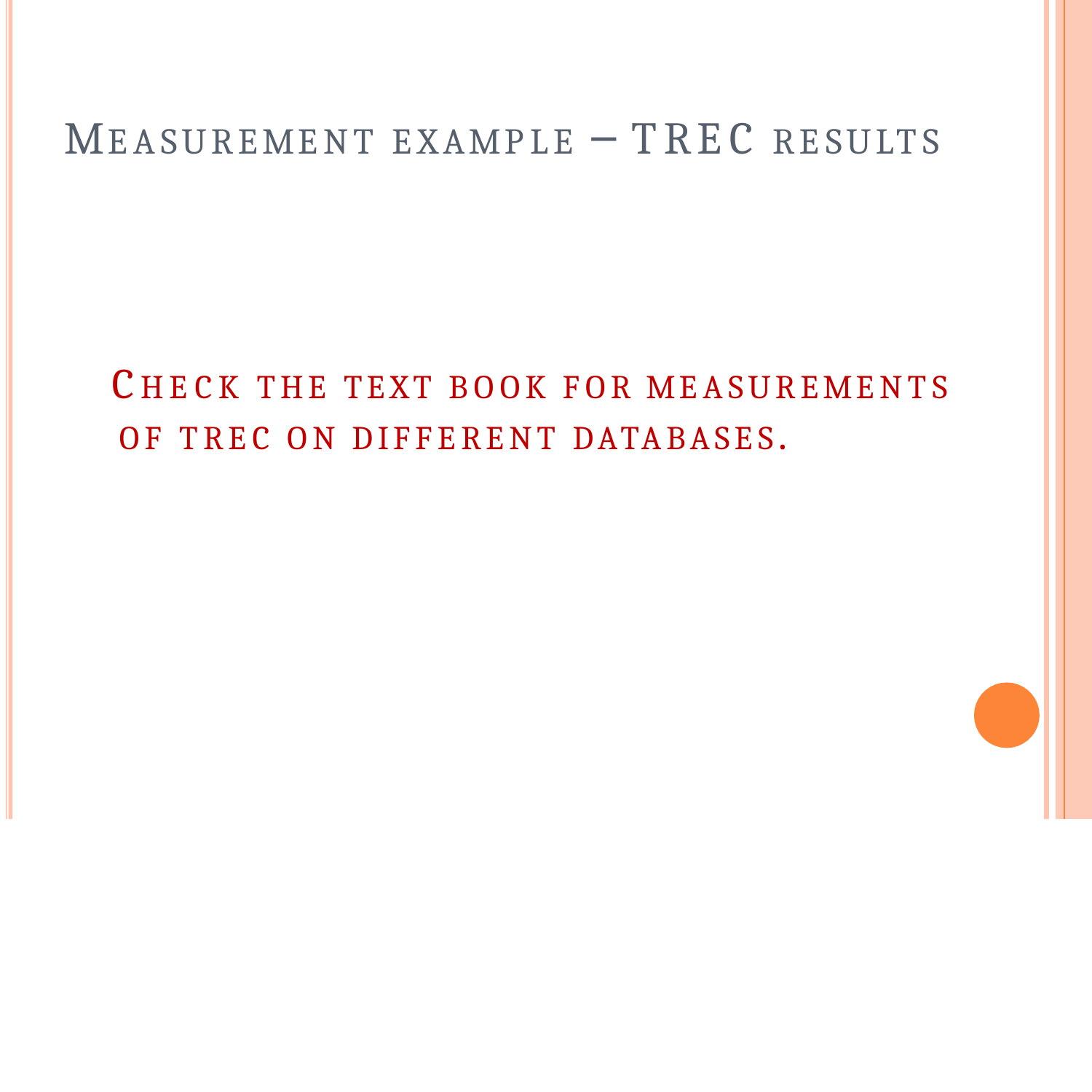

# MEASUREMENT EXAMPLE – TREC RESULTS
CHECK THE TEXT BOOK FOR MEASUREMENTS  OF TREC ON DIFFERENT DATABASES.